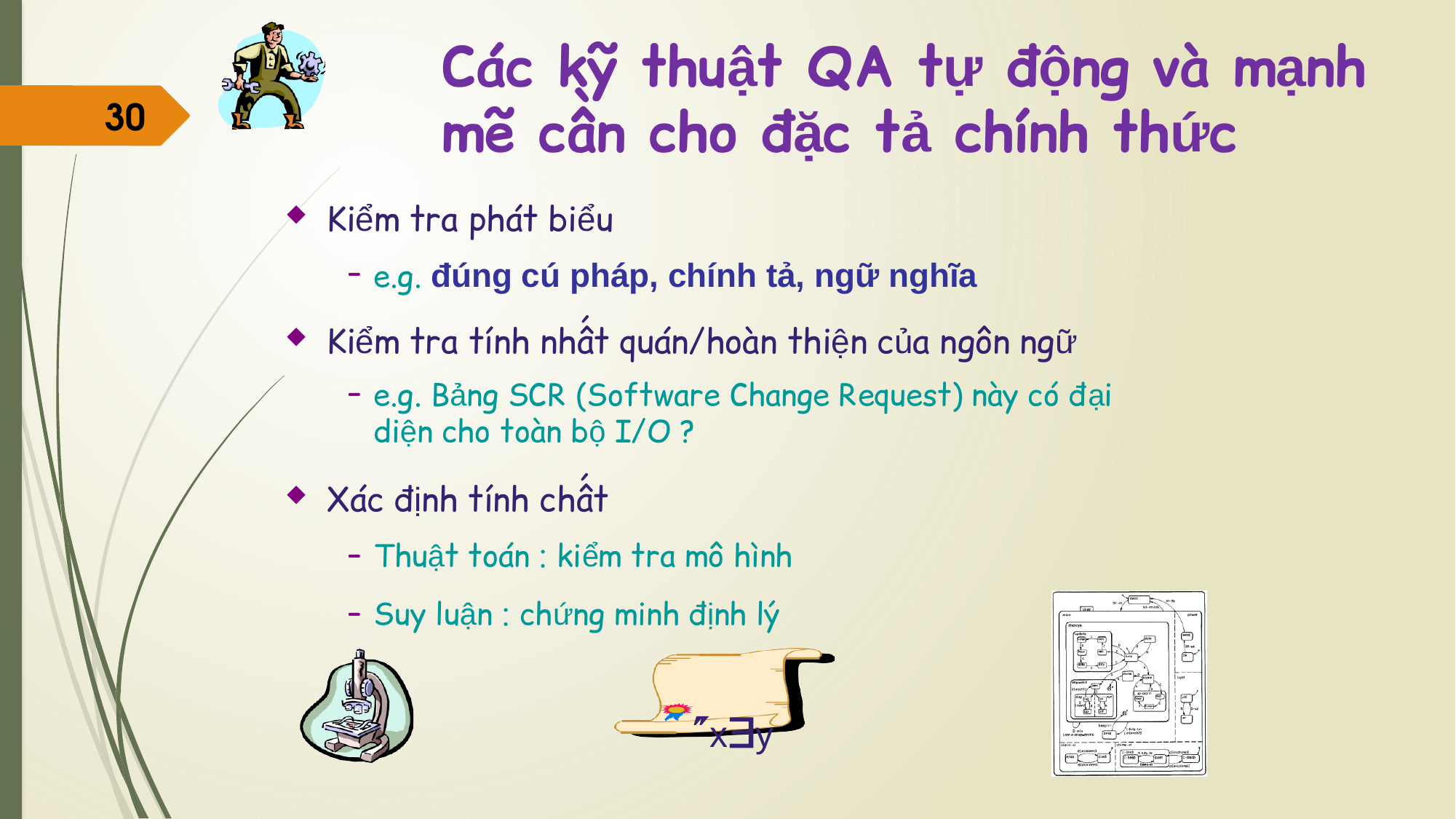

Các kỹ thuật QA tự động và mạnh mẽ cần cho đặc tả chính thức
30
Kiểm tra phát biểu
e.g. đúng cú pháp, chính tả, ngữ nghĩa
Kiểm tra tính nhất quán/hoàn thiện của ngôn ngữ
e.g. Bảng SCR (Software Change Request) này có đại diện cho toàn bộ I/O ?

Xác định tính chất
Thuật toán : kiểm tra mô hình
Suy luận : chứng minh định lý

″x∃y